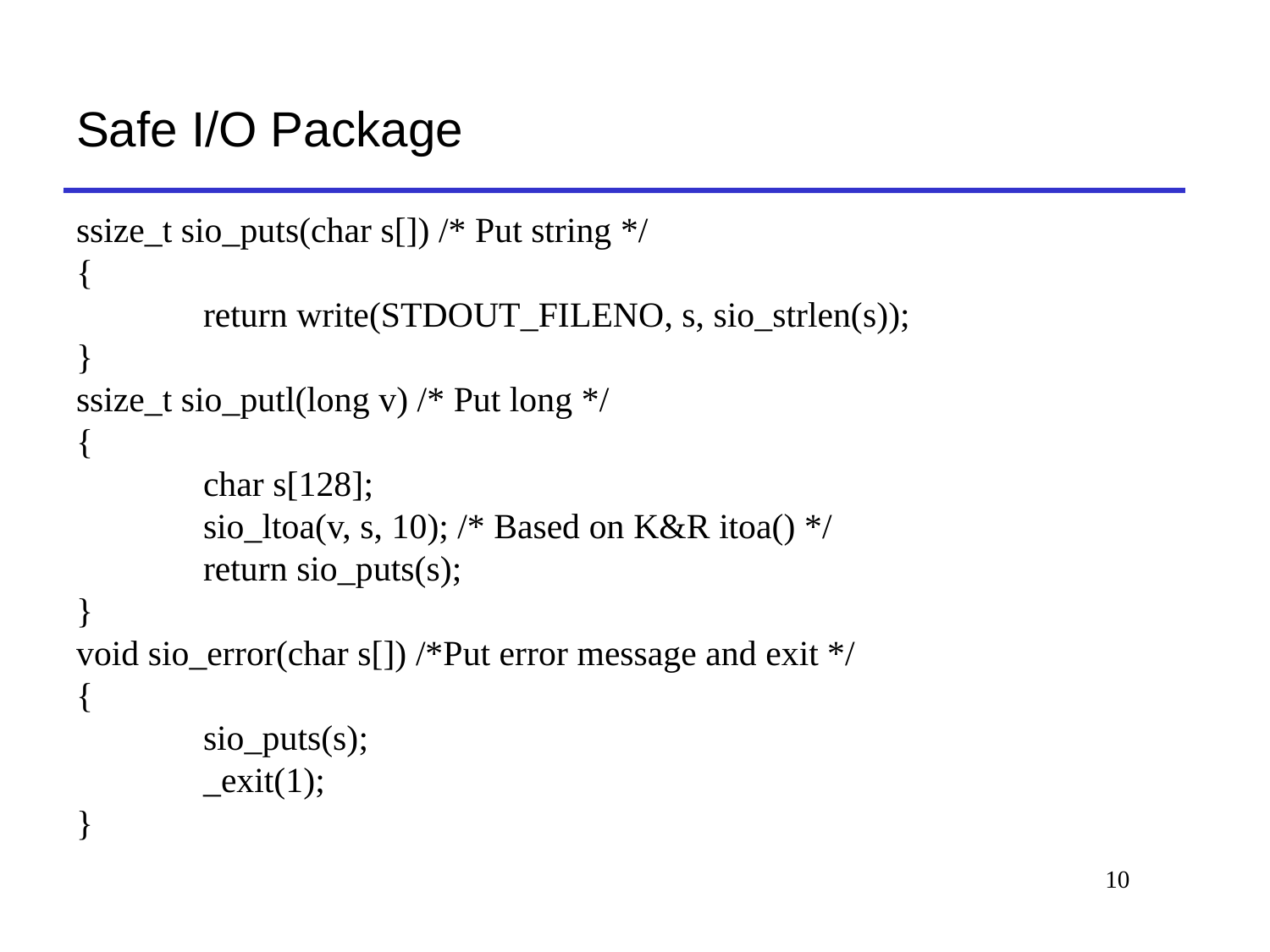

# Safe I/O Package
ssize_t sio_puts(char s[]) /* Put string */
{
	return write(STDOUT_FILENO, s, sio_strlen(s));
}
ssize_t sio_putl(long v) /* Put long */
{
	char s[128];
	sio_ltoa(v, s, 10); /* Based on K&R itoa() */
	return sio_puts(s);
}
void sio_error(char s[]) /*Put error message and exit */
{
 	sio_puts(s);
	_exit(1);
}
10